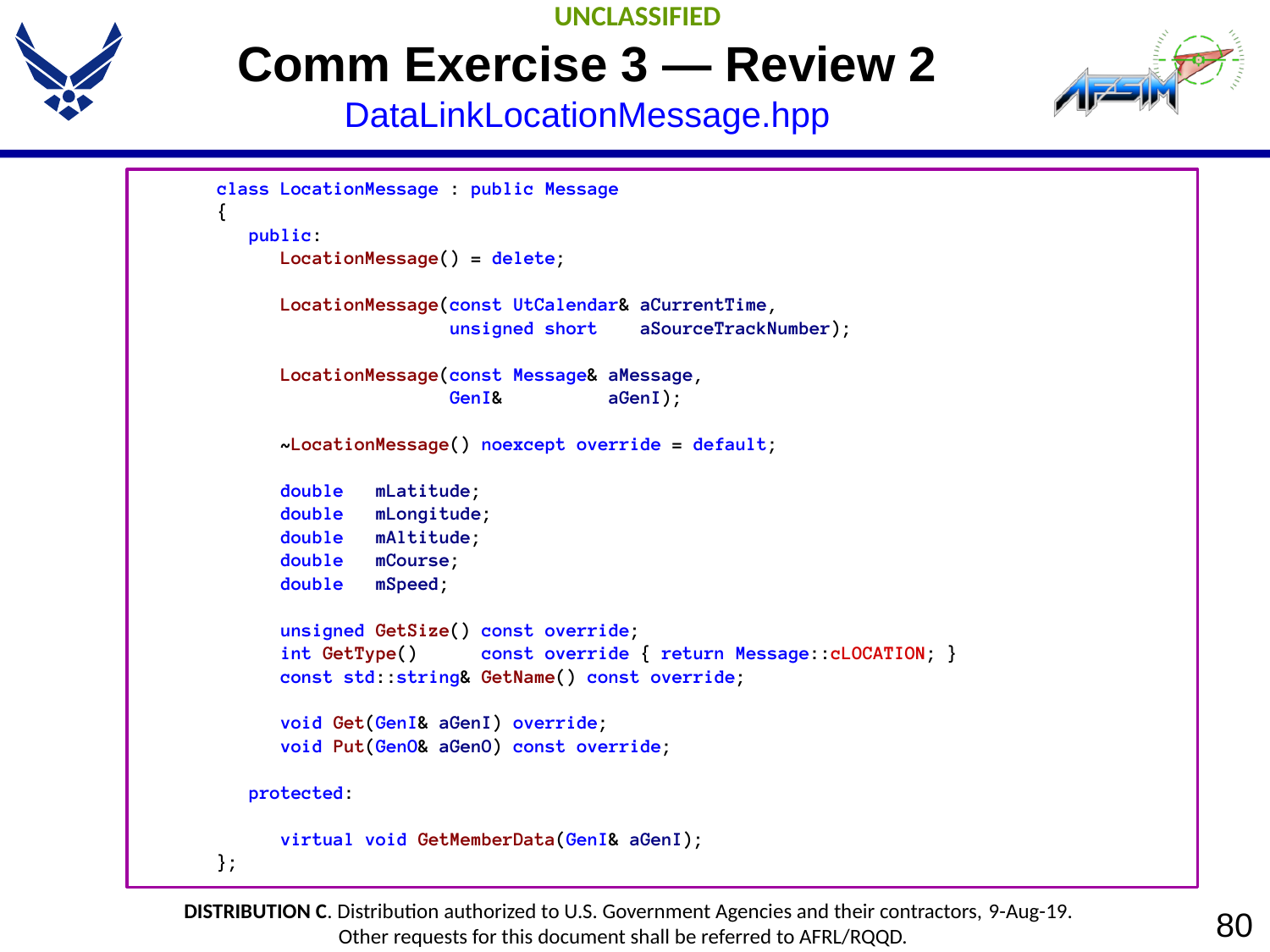

# Comm Exercise 3 — Review 2 DataLinkLocationMessage.hpp

    class LocationMessage : public Message
    {
       public:
          LocationMessage() = delete;

          LocationMessage(const UtCalendar& aCurrentTime,
                          unsigned short    aSourceTrackNumber);

          LocationMessage(const Message& aMessage,
                          GenI&          aGenI);

          ~LocationMessage() noexcept override = default;

          double   mLatitude;
          double   mLongitude;
          double   mAltitude;
          double   mCourse;
          double   mSpeed;

          unsigned GetSize() const override;
          int GetType()      const override { return Message::cLOCATION; }
          const std::string& GetName() const override;

          void Get(GenI& aGenI) override;
          void Put(GenO& aGenO) const override;

       protected:

          virtual void GetMemberData(GenI& aGenI);
    };